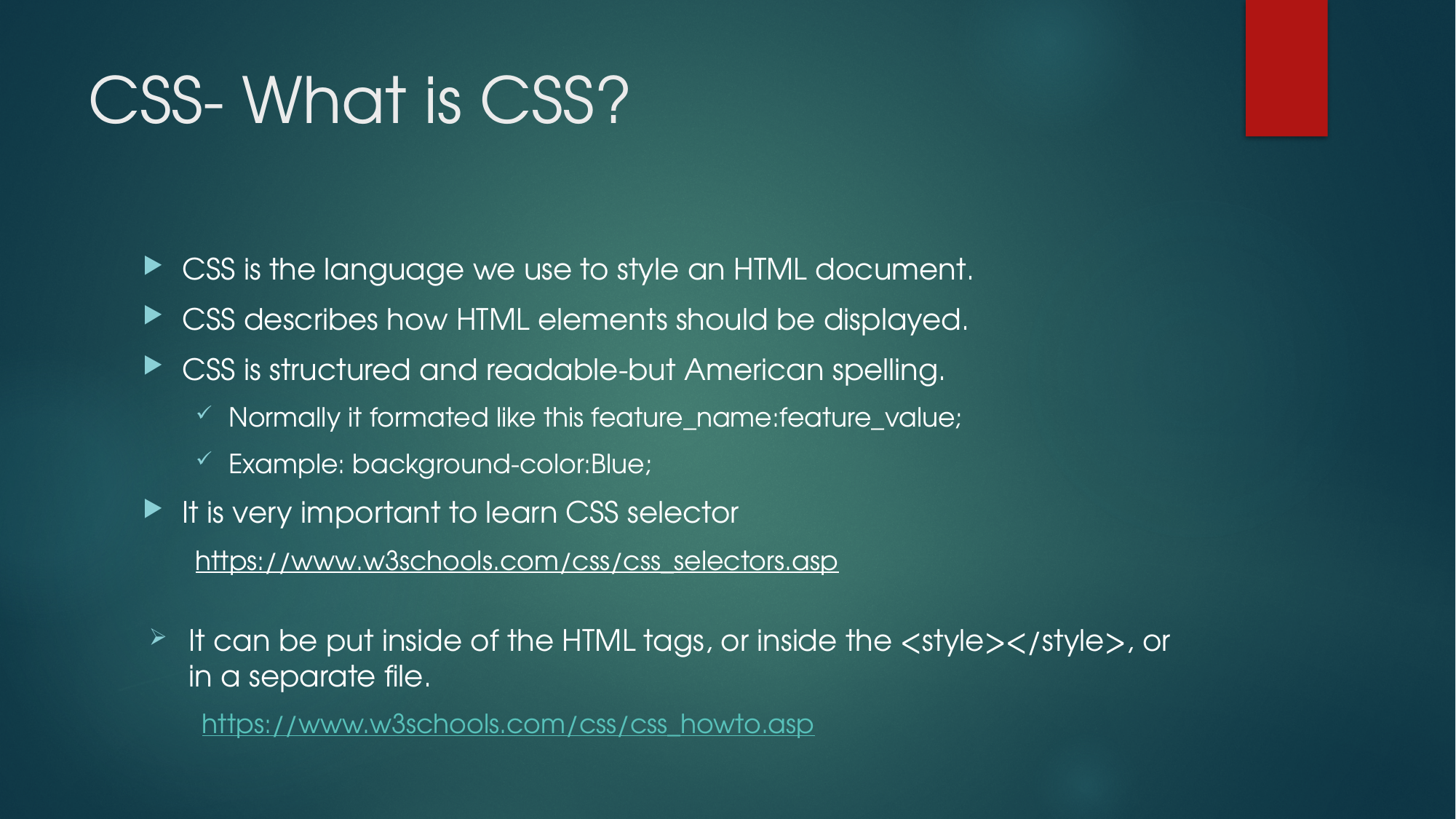

# CSS- What is CSS?
CSS is the language we use to style an HTML document.
CSS describes how HTML elements should be displayed.
CSS is structured and readable-but American spelling.
Normally it formated like this feature_name:feature_value;
Example: background-color:Blue;
It is very important to learn CSS selector
https://www.w3schools.com/css/css_selectors.asp
It can be put inside of the HTML tags, or inside the <style></style>, or in a separate file.
https://www.w3schools.com/css/css_howto.asp